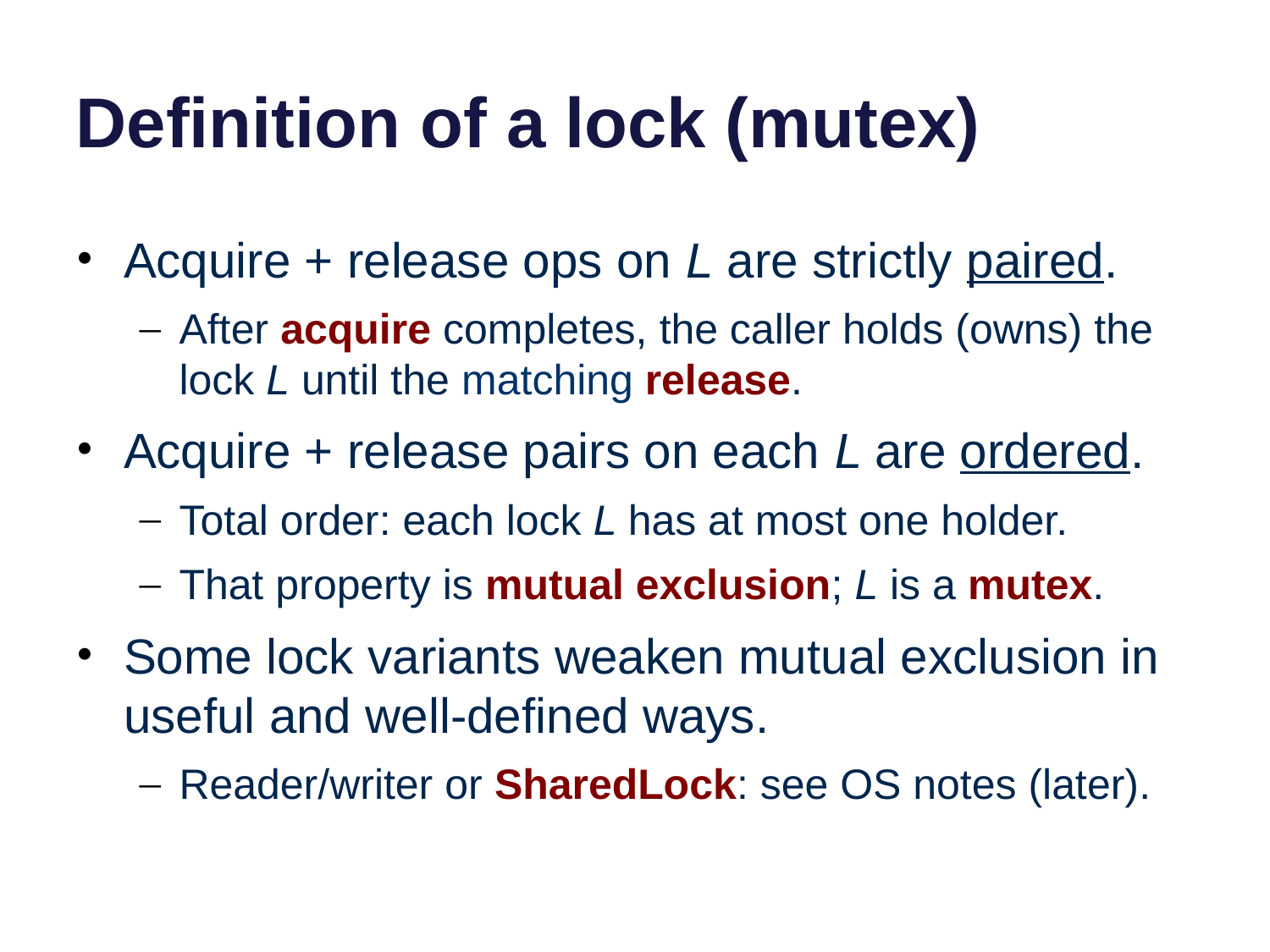

# Definition of a lock (mutex)
Acquire + release ops on L are strictly paired.
After acquire completes, the caller holds (owns) the lock L until the matching release.
Acquire + release pairs on each L are ordered.
Total order: each lock L has at most one holder.
That property is mutual exclusion; L is a mutex.
Some lock variants weaken mutual exclusion in useful and well-defined ways.
Reader/writer or SharedLock: see OS notes (later).